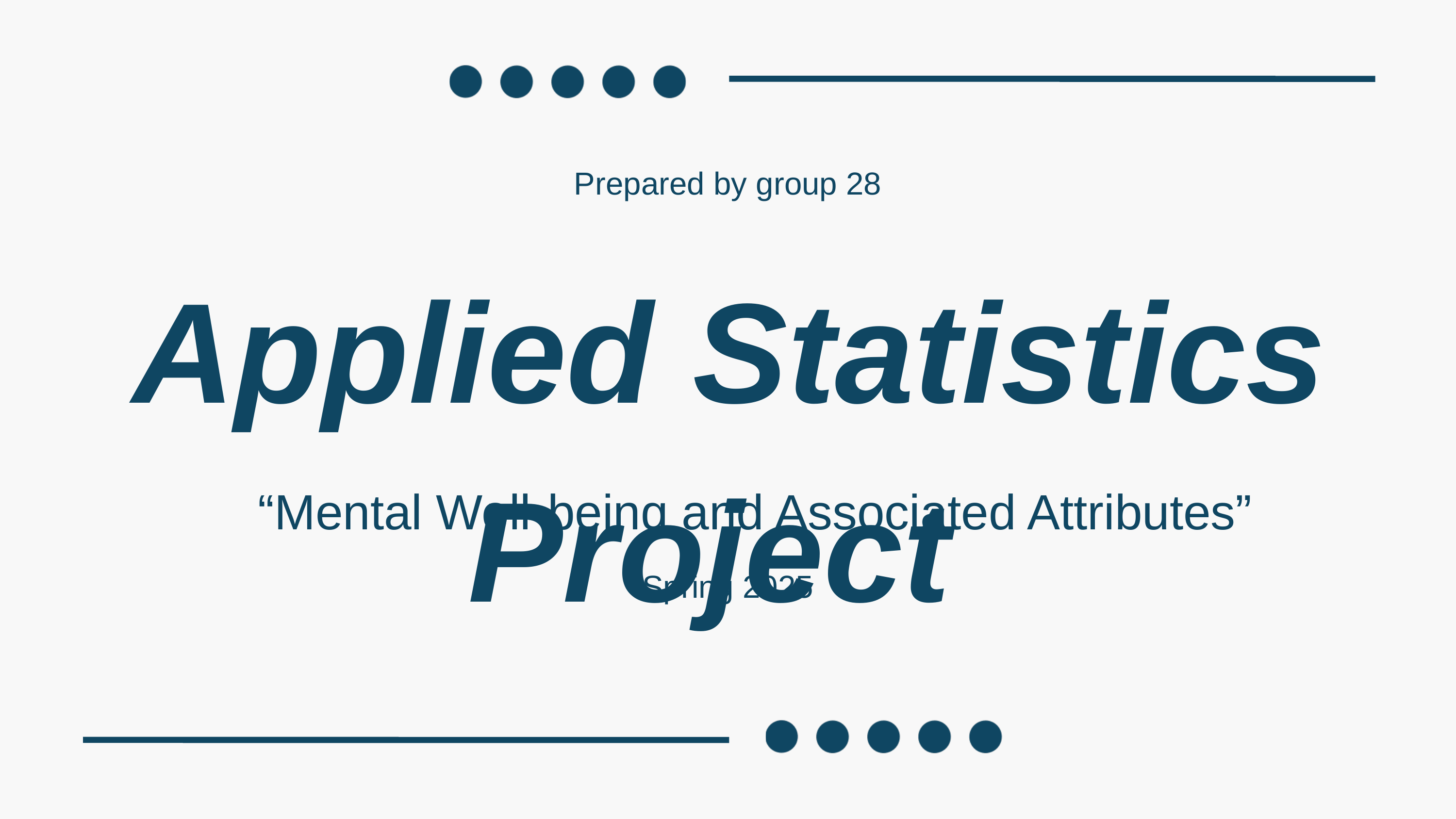

Prepared by group 28
Applied Statistics Project
“Mental Well-being and Associated Attributes”
Spring 2025